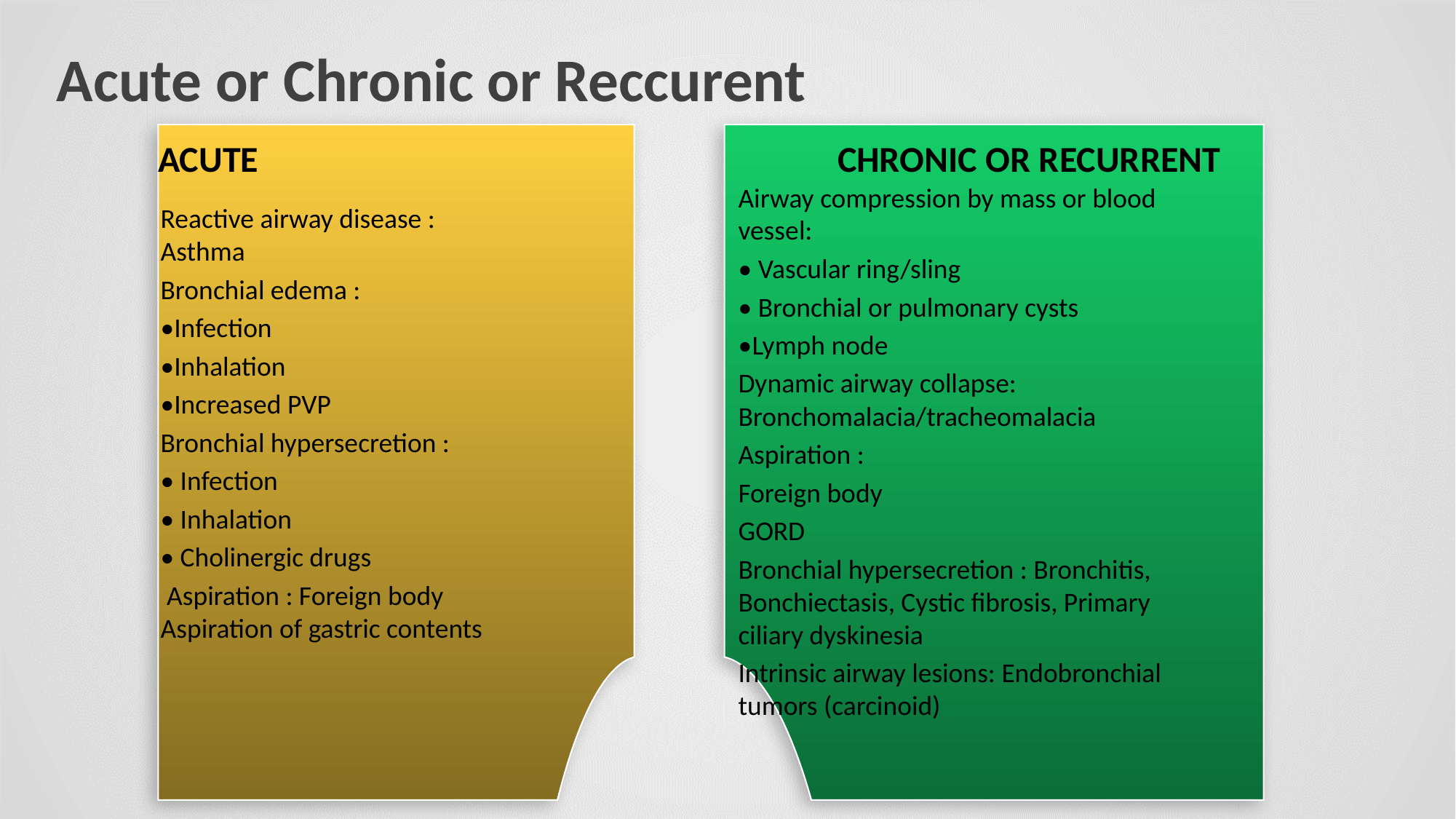

Acute or Chronic or Reccurent

ACUTE
CHRONIC OR RECURRENT
Airway compression by mass or blood vessel:
• Vascular ring/sling
• Bronchial or pulmonary cysts
•Lymph node
Dynamic airway collapse: Bronchomalacia/tracheomalacia
Aspiration :
Foreign body
GORD
Bronchial hypersecretion : Bronchitis, Bonchiectasis, Cystic fibrosis, Primary ciliary dyskinesia
Intrinsic airway lesions: Endobronchial tumors (carcinoid)
Reactive airway disease : Asthma
Bronchial edema :
•Infection
•Inhalation
•Increased PVP
Bronchial hypersecretion :
• Infection
• Inhalation
• Cholinergic drugs
 Aspiration : Foreign body Aspiration of gastric contents